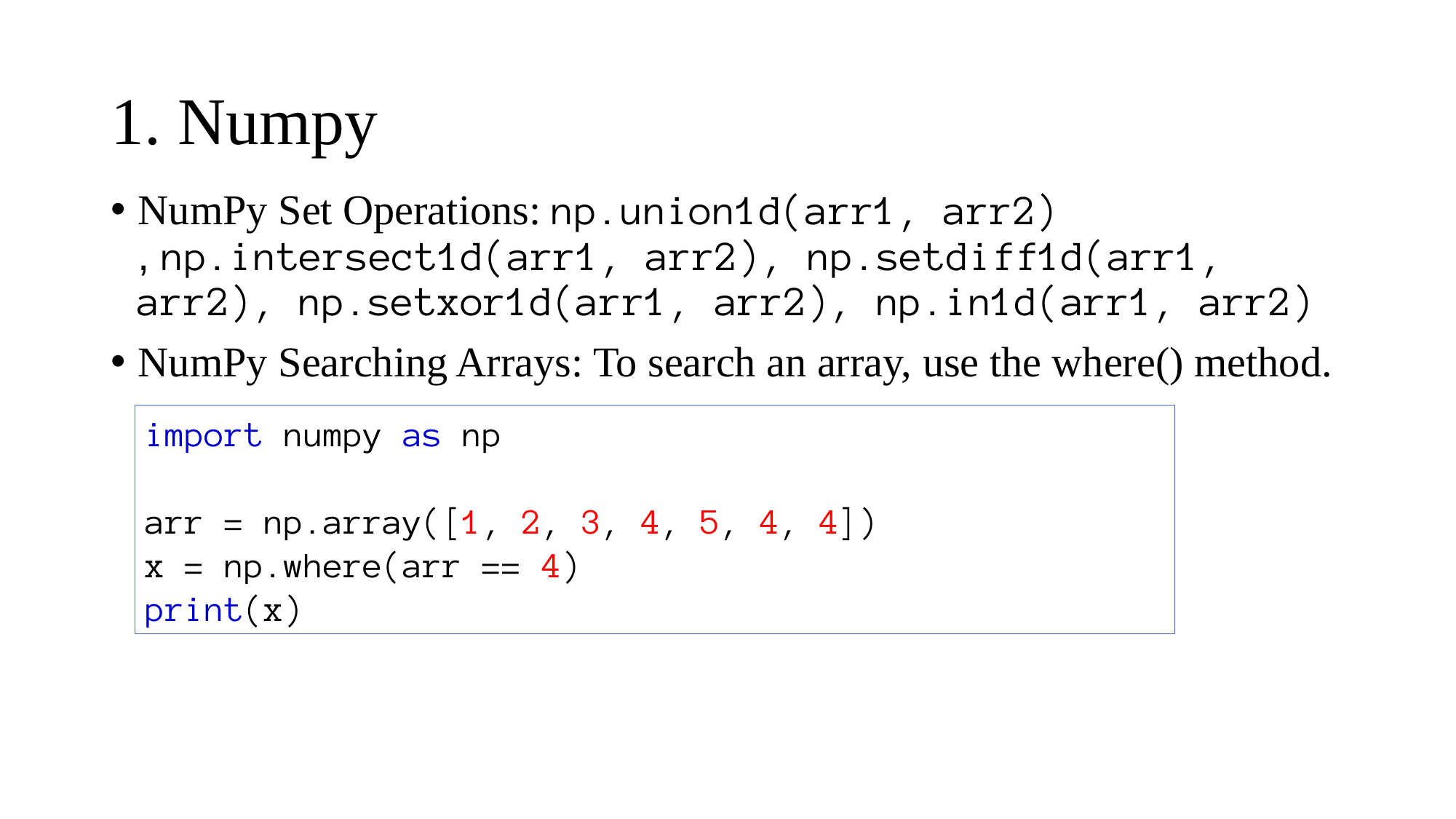

# 1. Numpy
NumPy Set Operations: np.union1d(arr1, arr2)
, np.intersect1d(arr1, arr2), np.setdiff1d(arr1, arr2), np.setxor1d(arr1, arr2), np.in1d(arr1, arr2)
NumPy Searching Arrays: To search an array, use the where() method.

import numpy as np
arr = np.array([1, 2, 3, 4, 5, 4, 4])
x = np.where(arr == 4)
print(x)